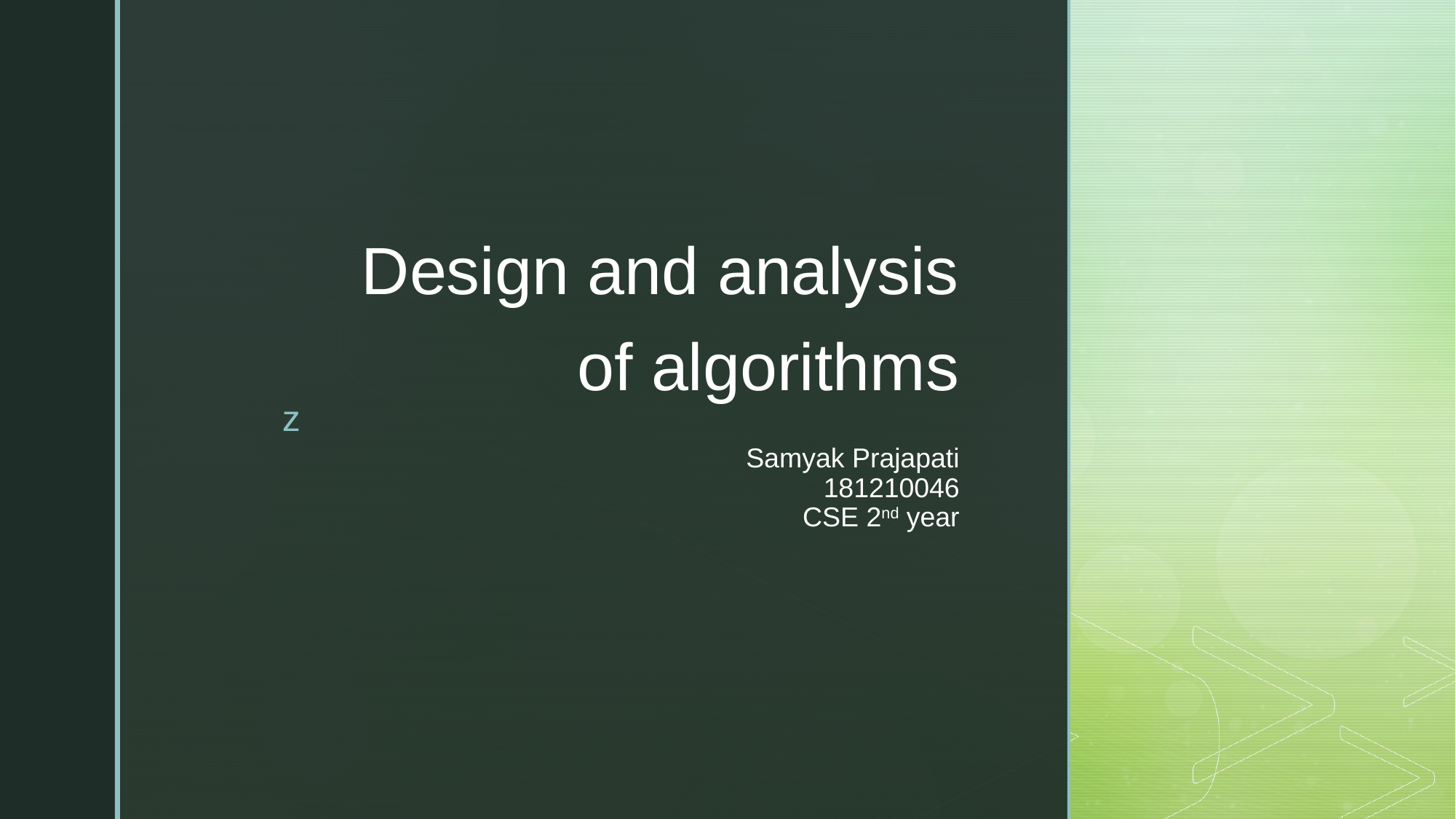

Design and analysis of algorithms
# Samyak Prajapati 181210046 CSE 2nd year